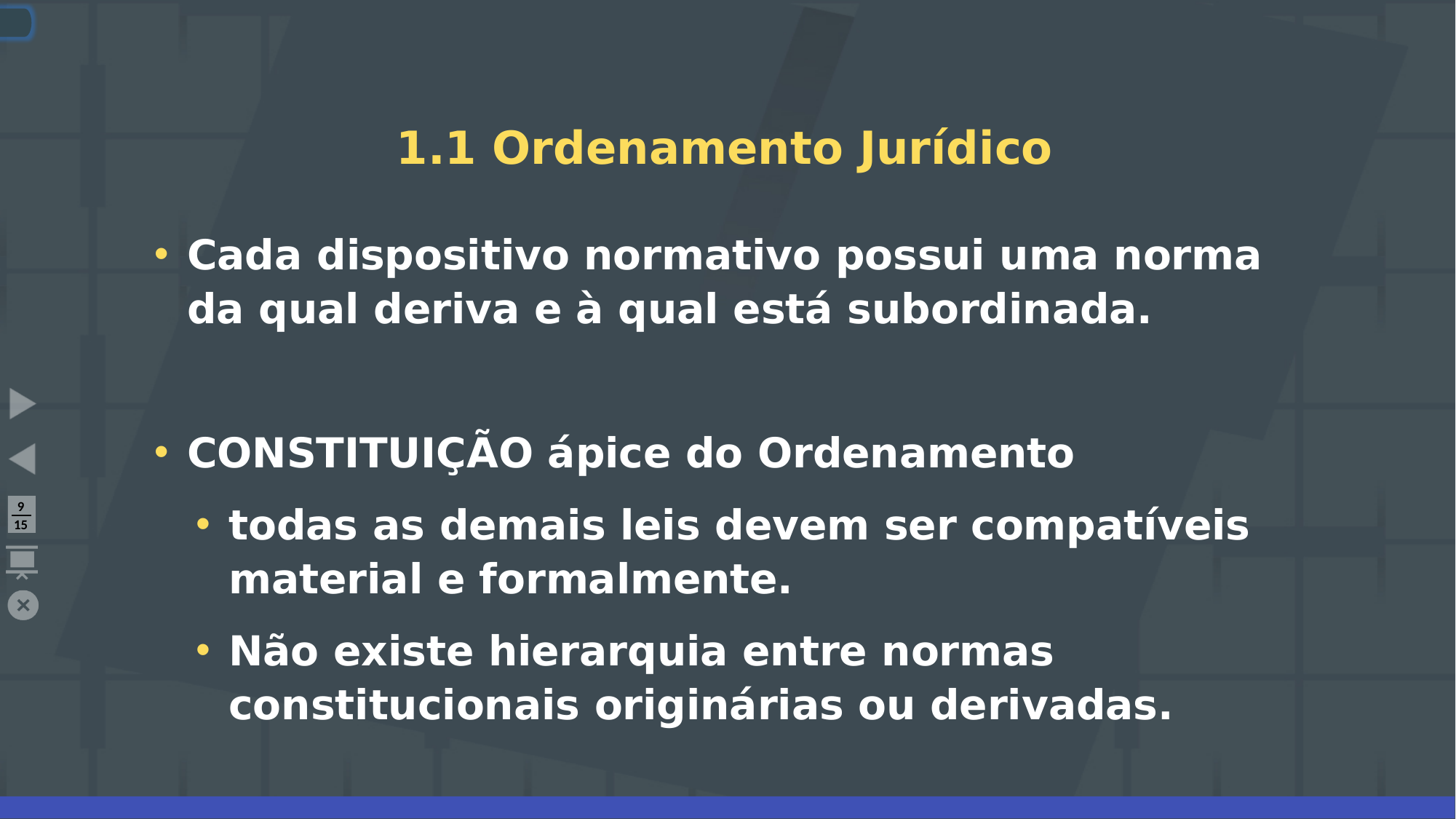

# 1.1 Ordenamento Jurídico
Cada dispositivo normativo possui uma norma da qual deriva e à qual está subordinada.

CONSTITUIÇÃO ápice do Ordenamento
todas as demais leis devem ser compatíveis material e formalmente.
Não existe hierarquia entre normas constitucionais originárias ou derivadas.